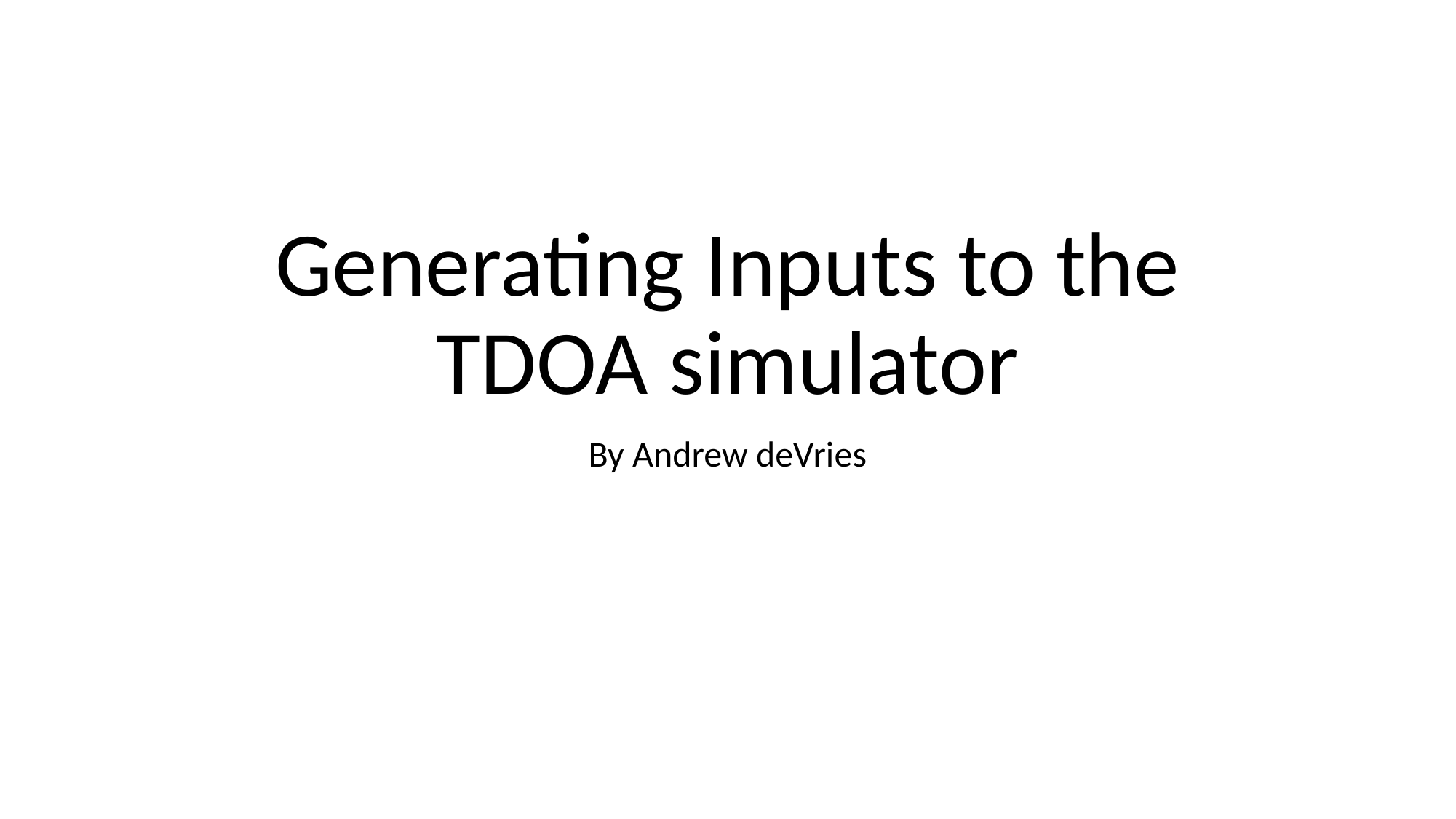

# Generating Inputs to the TDOA simulator
By Andrew deVries